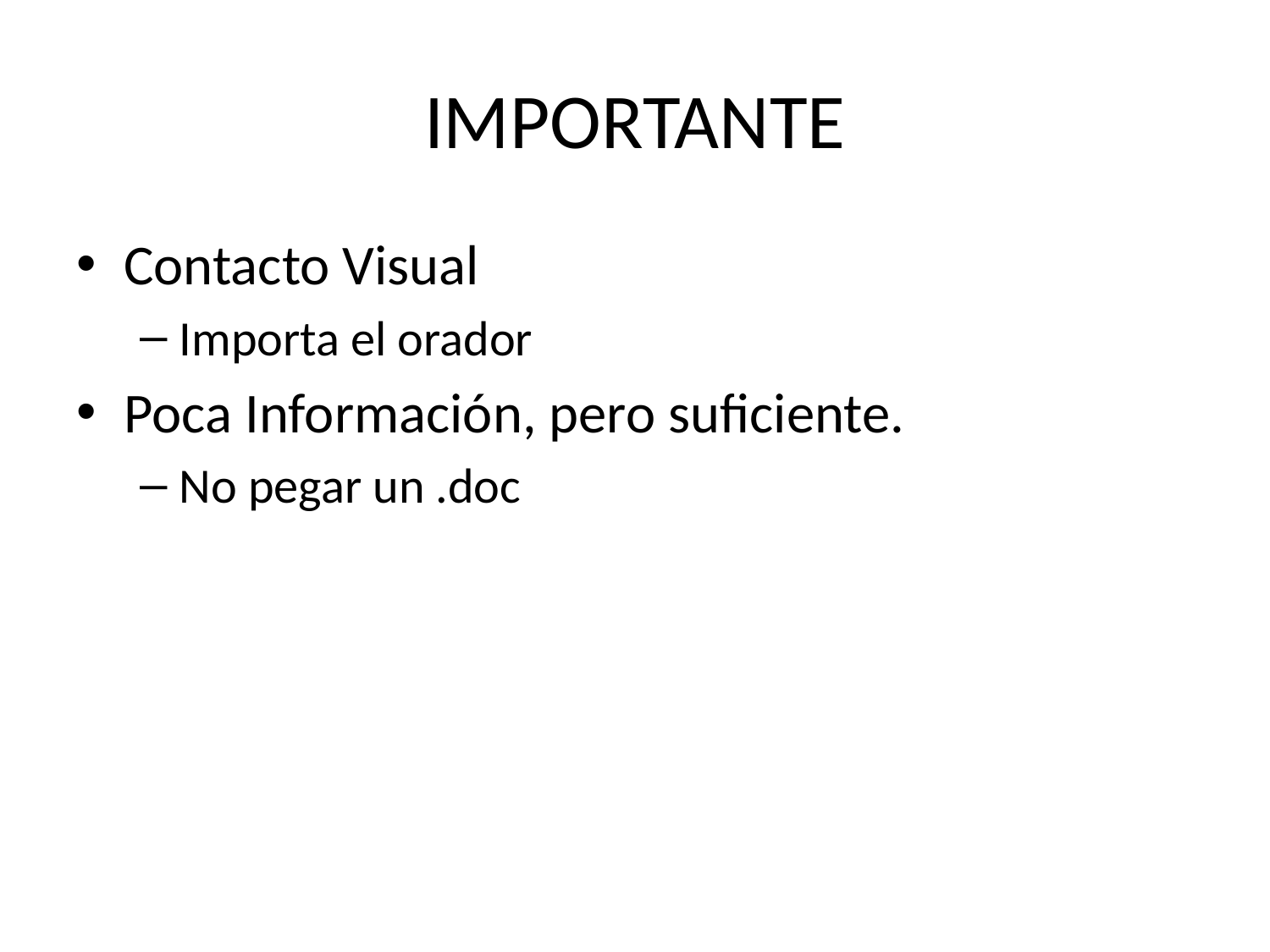

# IMPORTANTE
Contacto Visual
Importa el orador
Poca Información, pero suficiente.
No pegar un .doc